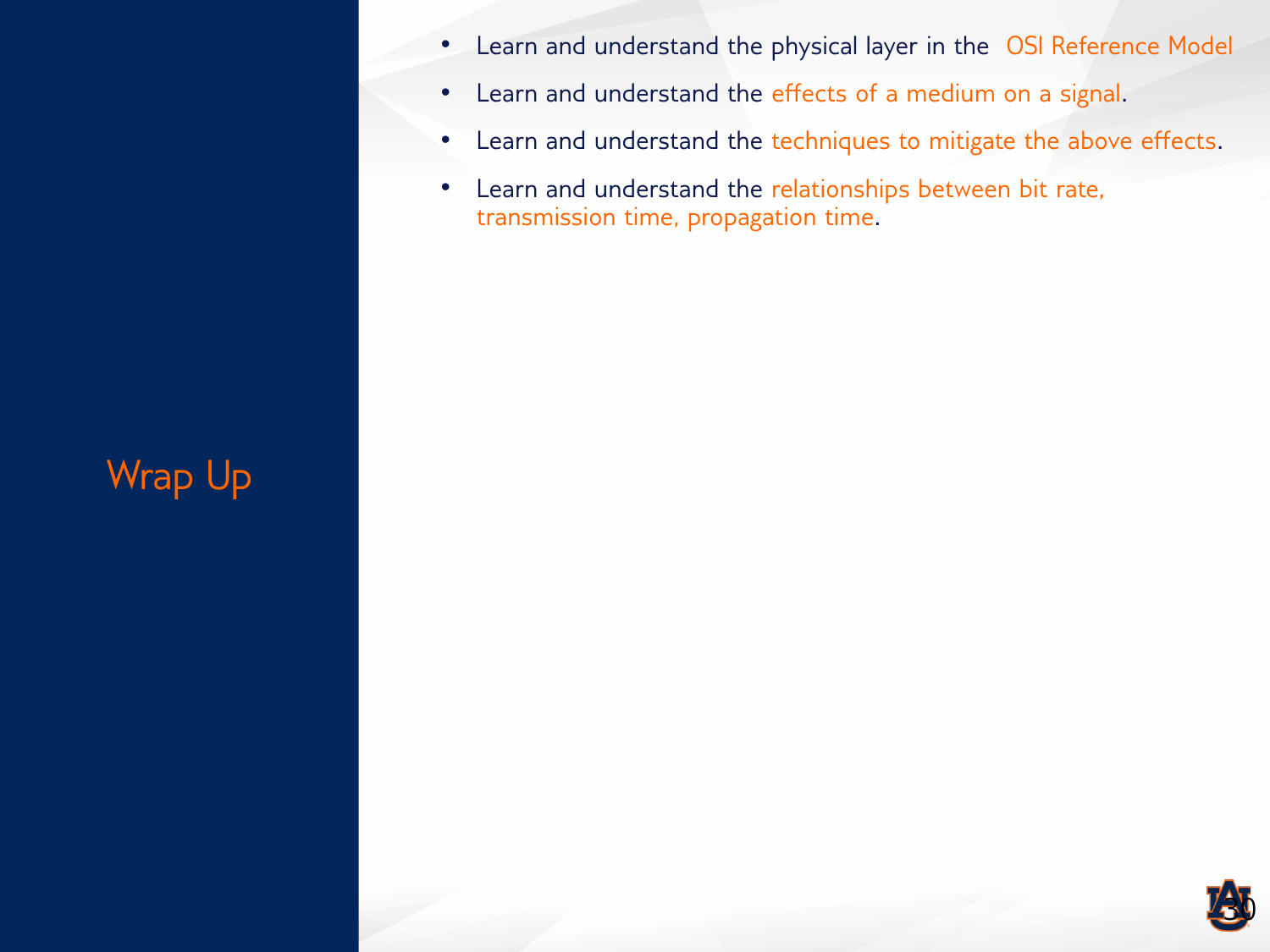

# Wrap Up

Learn and understand the physical layer in the  OSI Reference Model
Learn and understand the effects of a medium on a signal.
Learn and understand the techniques to mitigate the above effects.
Learn and understand the relationships between bit rate, transmission time, propagation time.
30